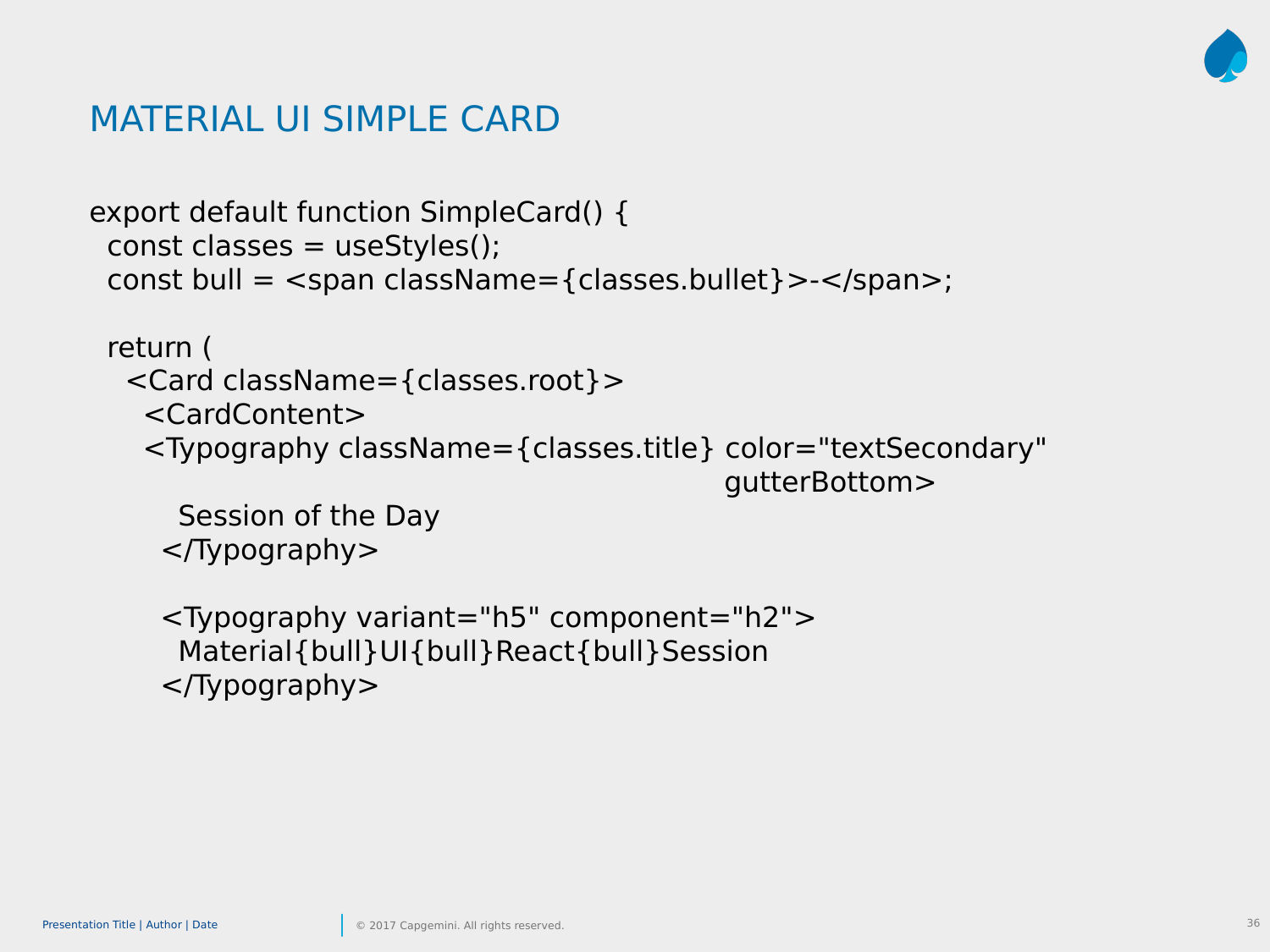

MATERIAL UI SIMPLE CARD

export default function SimpleCard() {
  const classes = useStyles();
  const bull = <span className={classes.bullet}>-</span>;

  return (
    <Card className={classes.root}>
      <CardContent>
      <Typography className={classes.title} color="textSecondary" 						gutterBottom>
          Session of the Day
        </Typography>

        <Typography variant="h5" component="h2">
          Material{bull}UI{bull}React{bull}Session
        </Typography>